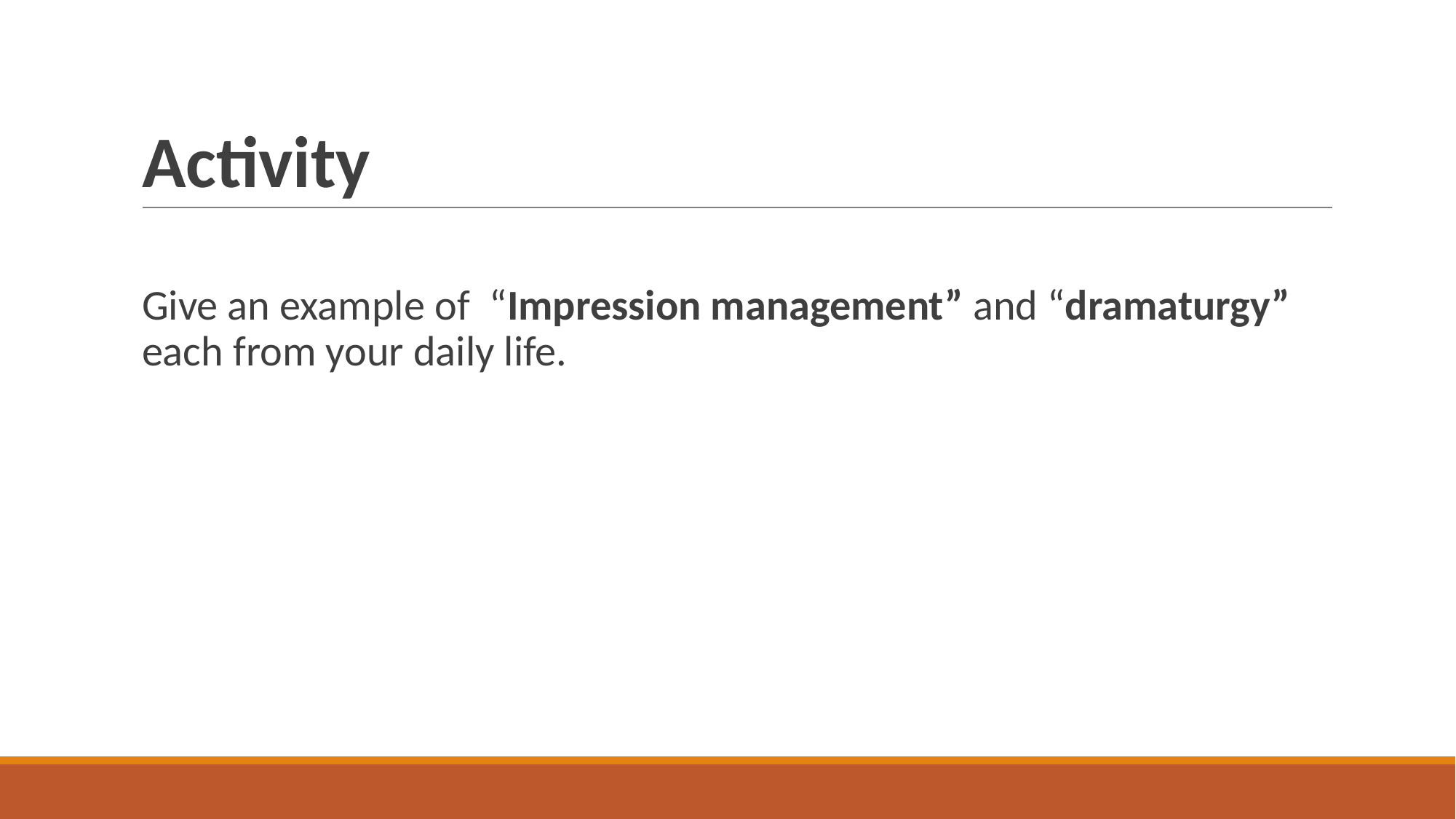

# Activity

Give an example of  “Impression management” and “dramaturgy” each from your daily life.